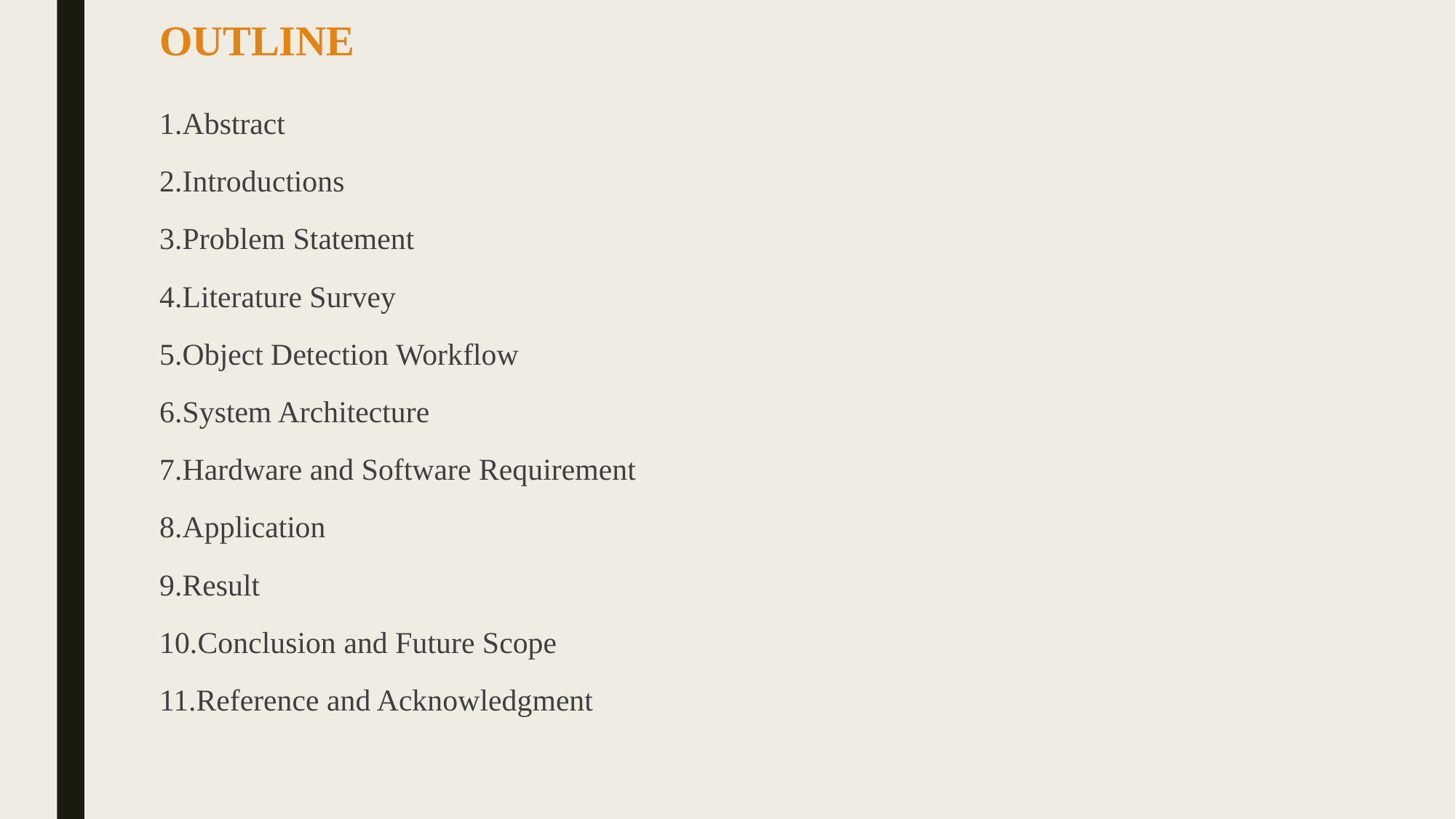

OUTLINE

Abstract
Introductions
Problem Statement
Literature Survey
Object Detection Workflow
System Architecture
Hardware and Software Requirement
Application
Result
Conclusion and Future Scope
Reference and Acknowledgment